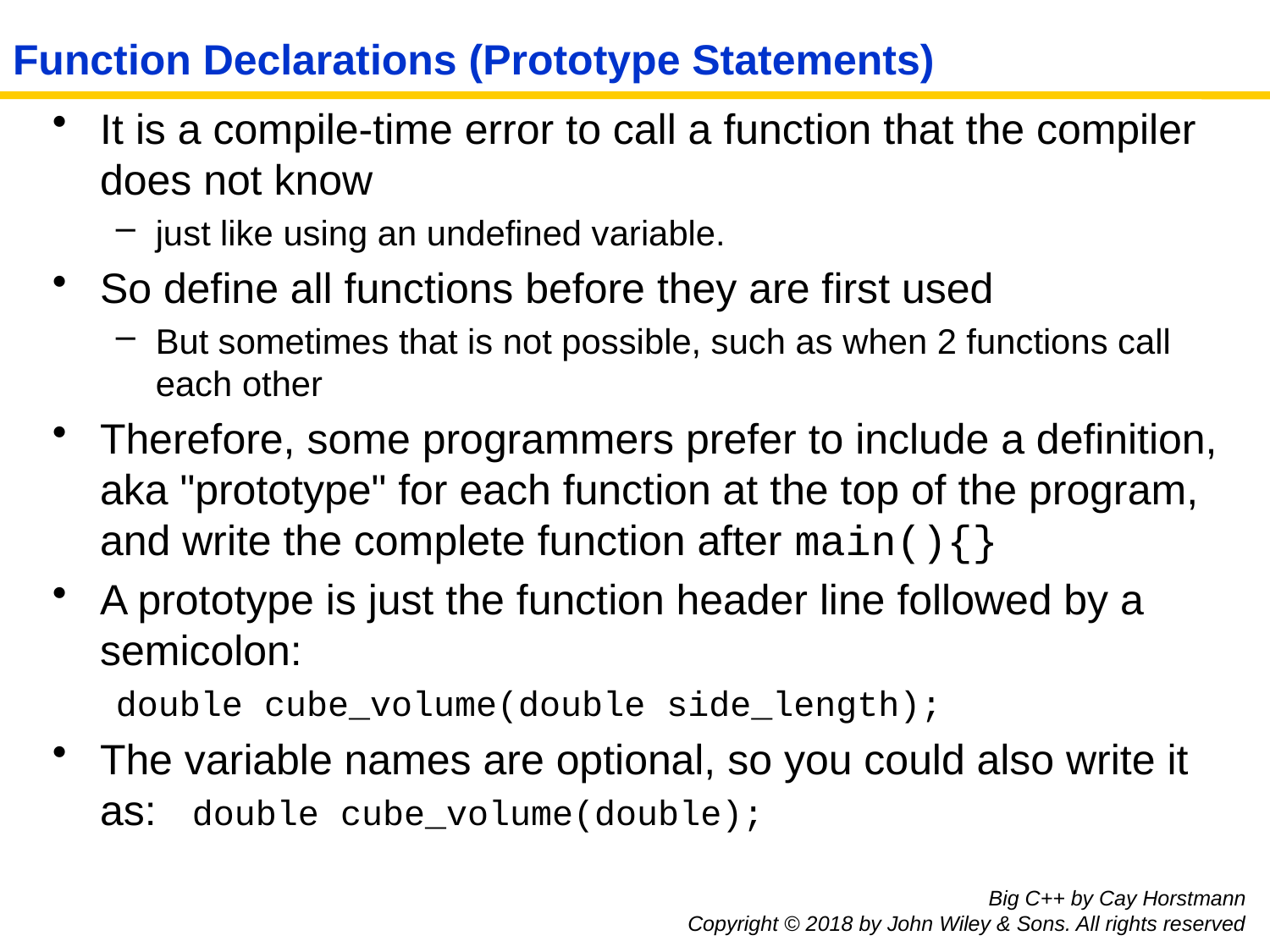

# Function Declarations (Prototype Statements)
It is a compile-time error to call a function that the compiler does not know
just like using an undefined variable.
So define all functions before they are first used
But sometimes that is not possible, such as when 2 functions call each other
Therefore, some programmers prefer to include a definition, aka "prototype" for each function at the top of the program, and write the complete function after main(){}
A prototype is just the function header line followed by a semicolon:
double cube_volume(double side_length);
The variable names are optional, so you could also write it as:   double cube_volume(double);

Big C++ by Cay Horstmann
Copyright © 2018 by John Wiley & Sons. All rights reserved